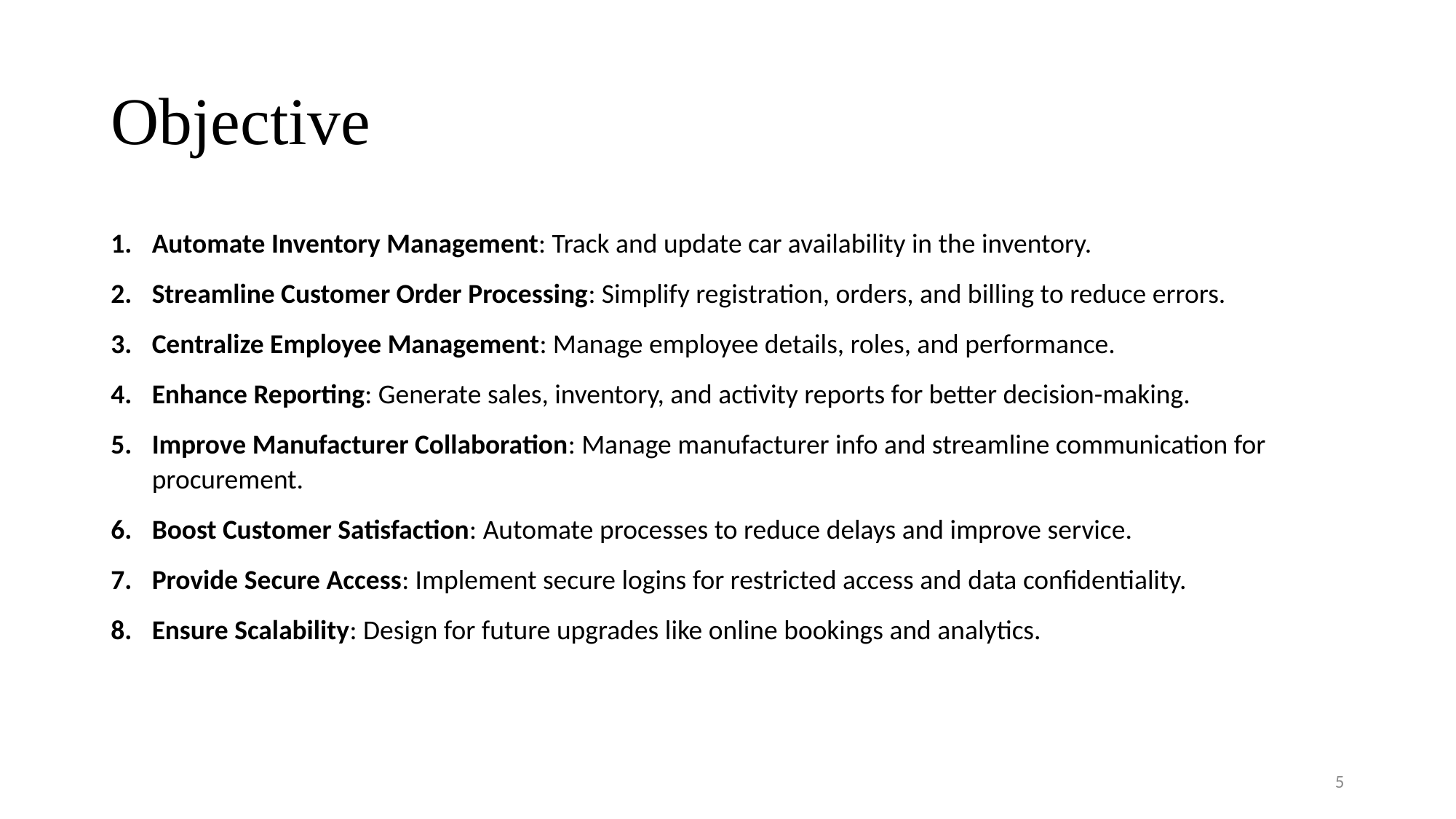

# Objective
Automate Inventory Management: Track and update car availability in the inventory.
Streamline Customer Order Processing: Simplify registration, orders, and billing to reduce errors.
Centralize Employee Management: Manage employee details, roles, and performance.
Enhance Reporting: Generate sales, inventory, and activity reports for better decision-making.
Improve Manufacturer Collaboration: Manage manufacturer info and streamline communication for procurement.
Boost Customer Satisfaction: Automate processes to reduce delays and improve service.
Provide Secure Access: Implement secure logins for restricted access and data confidentiality.
Ensure Scalability: Design for future upgrades like online bookings and analytics.

5